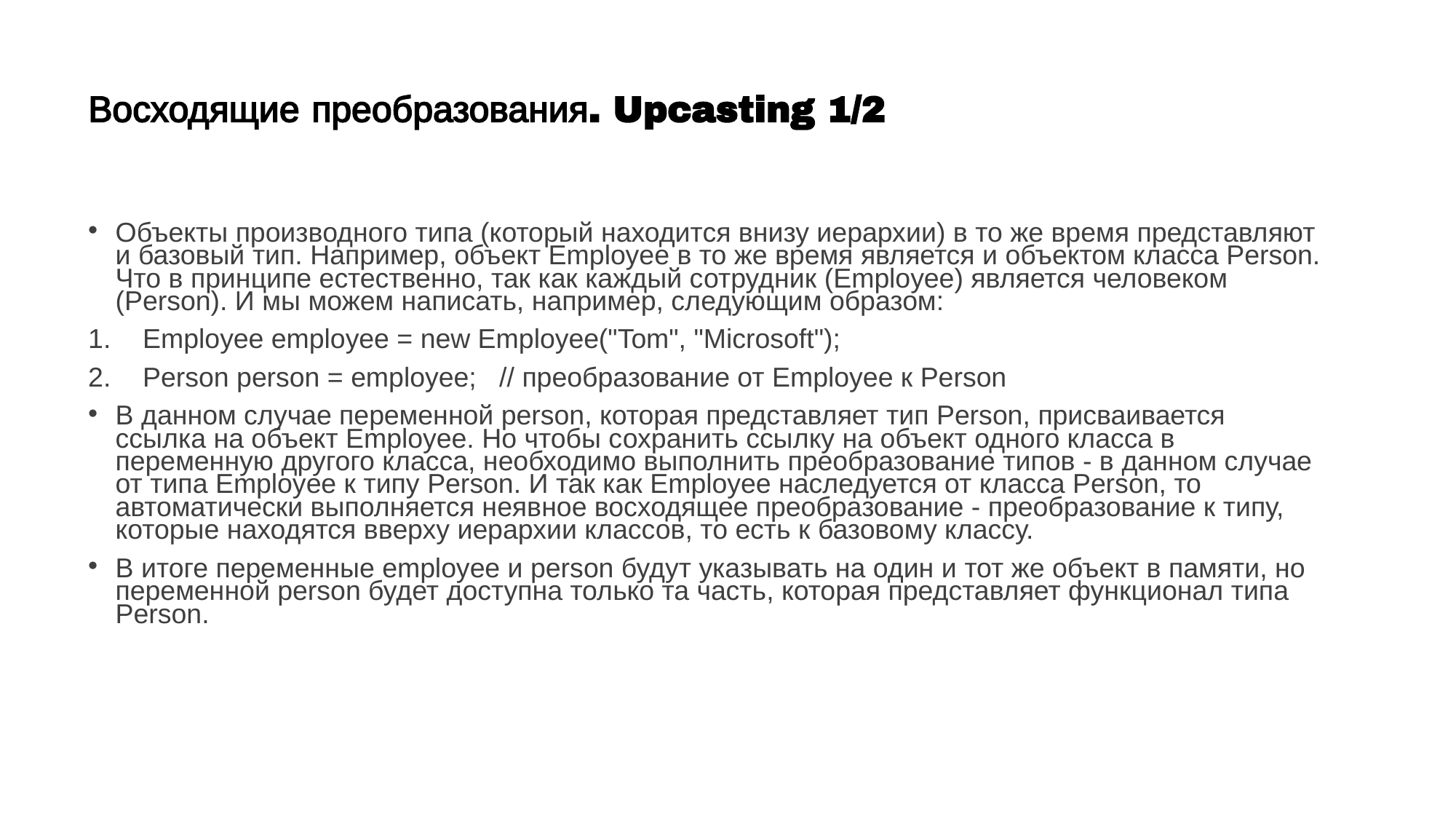

# Восходящие преобразования. Upcasting 1/2
Объекты производного типа (который находится внизу иерархии) в то же время представляют и базовый тип. Например, объект Employee в то же время является и объектом класса Person. Что в принципе естественно, так как каждый сотрудник (Employee) является человеком (Person). И мы можем написать, например, следующим образом:
Employee employee = new Employee("Tom", "Microsoft");
Person person = employee;   // преобразование от Employee к Person
В данном случае переменной person, которая представляет тип Person, присваивается ссылка на объект Employee. Но чтобы сохранить ссылку на объект одного класса в переменную другого класса, необходимо выполнить преобразование типов - в данном случае от типа Employee к типу Person. И так как Employee наследуется от класса Person, то автоматически выполняется неявное восходящее преобразование - преобразование к типу, которые находятся вверху иерархии классов, то есть к базовому классу.
В итоге переменные employee и person будут указывать на один и тот же объект в памяти, но переменной person будет доступна только та часть, которая представляет функционал типа Person.